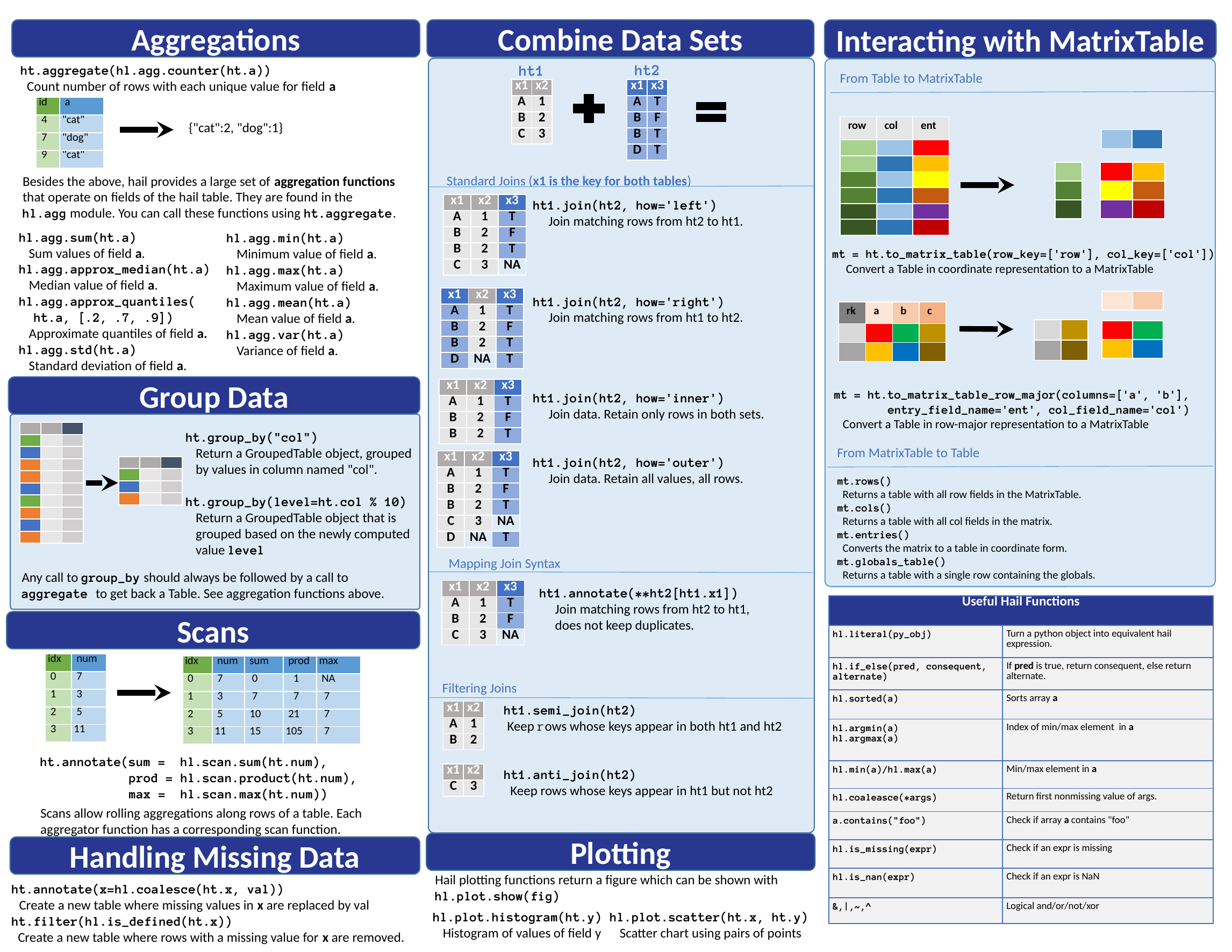

Aggregations
Combine Data Sets
Interacting with MatrixTable
ht2
ht1
ht.aggregate(hl.agg.counter(ht.a))
  Count number of rows with each unique value for field a

From Table to MatrixTable
| x1 | x2 |
| --- | --- |
| A | 1 |
| B | 2 |
| C | 3 |
| x1 | x3 |
| --- | --- |
| A | T |
| B | F |
| B | T |
| D | T |

| id | a |
| --- | --- |
| 4 | "cat" |
| 7 | "dog" |
| 9 | "cat" |

{"cat":2, "dog":1}
| row | col | ent |
| --- | --- | --- |
|  |  |  |
|  |  |  |
|  |  |  |
|  |  |  |
|  |  |  |
|  |  |  |
|  |  |
| --- | --- |
|  |
| --- |
|  |
|  |
|  |  |
| --- | --- |
|  |  |
|  |  |
Standard Joins (x1 is the key for both tables)
Besides the above, hail provides a large set of aggregation functions that operate on fields of the hail table. They are found in the hl.agg module. You can call these functions using ht.aggregate.
ht1.join(ht2, how='left')
Join matching rows from ht2 to ht1.

ht1.join(ht2, how='right')
Join matching rows from ht1 to ht2.

ht1.join(ht2, how='inner')
Join data. Retain only rows in both sets.

ht1.join(ht2, how='outer')
Join data. Retain all values, all rows.
| x1 | x2 | x3 |
| --- | --- | --- |
| A | 1 | T |
| B | 2 | F |
| B | 2 | T |
| C | 3 | NA |
hl.agg.sum(ht.a)
Sum values of field a.
hl.agg.approx_median(ht.a)
Median value of field a.
hl.agg.approx_quantiles(
  ht.a, [.2, .7, .9])
Approximate quantiles of field a.
hl.agg.std(ht.a)
Standard deviation of field a.
hl.agg.min(ht.a)
Minimum value of field a.
hl.agg.max(ht.a)
Maximum value of field a.
hl.agg.mean(ht.a)
Mean value of field a.
hl.agg.var(ht.a)
Variance of field a.

mt = ht.to_matrix_table(row_key=['row'], col_key=['col'])
  Convert a Table in coordinate representation to a MatrixTable
| x1 | x2 | x3 |
| --- | --- | --- |
| A | 1 | T |
| B | 2 | F |
| B | 2 | T |
| D | NA | T |
|  |  |
| --- | --- |
| rk | a | b | c |
| --- | --- | --- | --- |
|  |  |  |  |
|  |  |  |  |
|  |  |
| --- | --- |
|  |  |
|  |  |
| --- | --- |
|  |  |
Group Data
| x1 | x2 | x3 |
| --- | --- | --- |
| A | 1 | T |
| B | 2 | F |
| B | 2 | T |
mt = ht.to_matrix_table_row_major(columns=['a', 'b'],
        entry_field_name='ent', col_field_name='col')
   Convert a Table in row-major representation to a MatrixTable

|  |  |  |
| --- | --- | --- |
|  |  |  |
|  |  |  |
|  |  |  |
|  |  |  |
|  |  |  |
|  |  |  |
|  |  |  |
|  |  |  |
|  |  |  |
ht.group_by("col")
Return a GroupedTable object, grouped by values in column named "col".

ht.group_by(level=ht.col % 10)
Return a GroupedTable object that is grouped based on the newly computed value level
From MatrixTable to Table
| x1 | x2 | x3 |
| --- | --- | --- |
| A | 1 | T |
| B | 2 | F |
| B | 2 | T |
| C | 3 | NA |
| D | NA | T |
|  |  |  |
| --- | --- | --- |
|  |  |  |
|  |  |  |
|  |  |  |
mt.rows()
  Returns a table with all row fields in the MatrixTable.
mt.cols()
  Returns a table with all col fields in the matrix.
mt.entries()
  Converts the matrix to a table in coordinate form.
mt.globals_table()
  Returns a table with a single row containing the globals.
Mapping Join Syntax
Any call to group_by should always be followed by a call to aggregate to get back a Table. See aggregation functions above.
| x1 | x2 | x3 |
| --- | --- | --- |
| A | 1 | T |
| B | 2 | F |
| C | 3 | NA |
ht1.annotate(**ht2[ht1.x1])
Join matching rows from ht2 to ht1, does not keep duplicates.

| Useful Hail Functions |  |
| --- | --- |
| hl.literal(py\_obj) | Turn a python object into equivalent hail expression. |
| hl.if\_else(pred, consequent, alternate) | If pred is true, return consequent, else return alternate. |
| hl.sorted(a) | Sorts array a |
| hl.argmin(a) hl.argmax(a) | Index of min/max element in a |
| hl.min(a)/hl.max(a) | Min/max element in a |
| hl.coaleasce(\*args) | Return first nonmissing value of args. |
| a.contains("foo") | Check if array a contains "foo" |
| hl.is\_missing(expr) | Check if an expr is missing |
| hl.is\_nan(expr) | Check if an expr is NaN |
| &,|,~,^ | Logical and/or/not/xor |
Scans
| idx | num |
| --- | --- |
| 0 | 7 |
| 1 | 3 |
| 2 | 5 |
| 3 | 11 |
| idx | num | sum | prod | max |
| --- | --- | --- | --- | --- |
| 0 | 7 | 0 | 1 | NA |
| 1 | 3 | 7 | 7 | 7 |
| 2 | 5 | 10 | 21 | 7 |
| 3 | 11 | 15 | 105 | 7 |
Filtering Joins
ht1.semi_join(ht2)
 Keep rows whose keys appear in both ht1 and ht2

ht1.anti_join(ht2)
  Keep rows whose keys appear in ht1 but not ht2
| x1 | x2 |
| --- | --- |
| A | 1 |
| B | 2 |
ht.annotate(sum =  hl.scan.sum(ht.num),
            prod = hl.scan.product(ht.num),
            max =  hl.scan.max(ht.num))
| x1 | x2 |
| --- | --- |
| C | 3 |
Scans allow rolling aggregations along rows of a table. Each aggregator function has a corresponding scan function.
Plotting
Handling Missing Data
Hail plotting functions return a figure which can be shown with hl.plot.show(fig)
ht.annotate(x=hl.coalesce(ht.x, val))
 Create a new table where missing values in x are replaced by val
ht.filter(hl.is_defined(ht.x))
  Create a new table where rows with a missing value for x are removed.
hl.plot.scatter(ht.x, ht.y)
Scatter chart using pairs of points
hl.plot.histogram(ht.y)
Histogram of values of field y